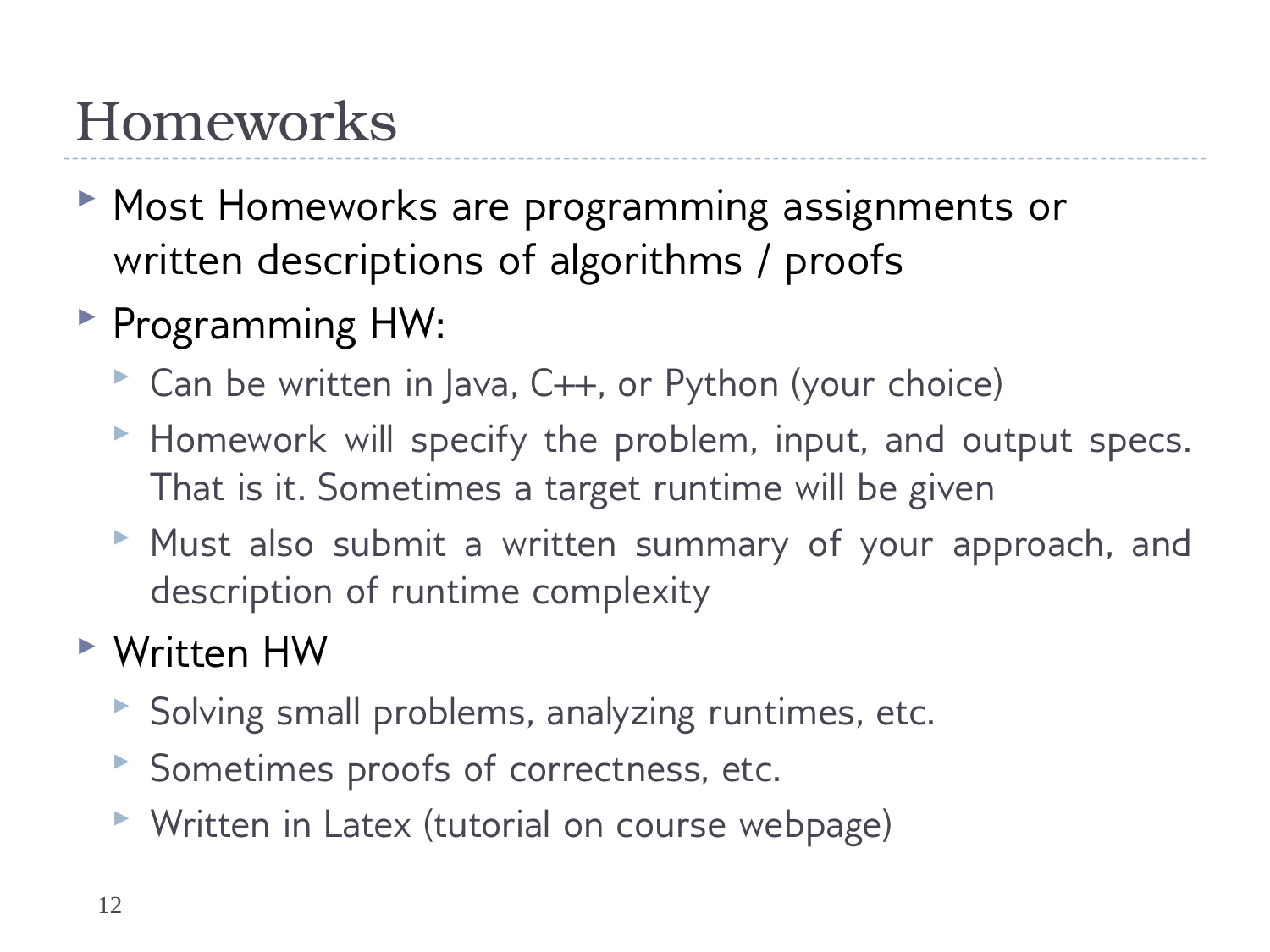

# Homeworks
Most Homeworks are programming assignments or written descriptions of algorithms / proofs
Programming HW:
Can be written in Java, C++, or Python (your choice)
Homework will specify the problem, input, and output specs. That is it. Sometimes a target runtime will be given
Must also submit a written summary of your approach, and description of runtime complexity
Written HW
Solving small problems, analyzing runtimes, etc.
Sometimes proofs of correctness, etc.
Written in Latex (tutorial on course webpage)
12